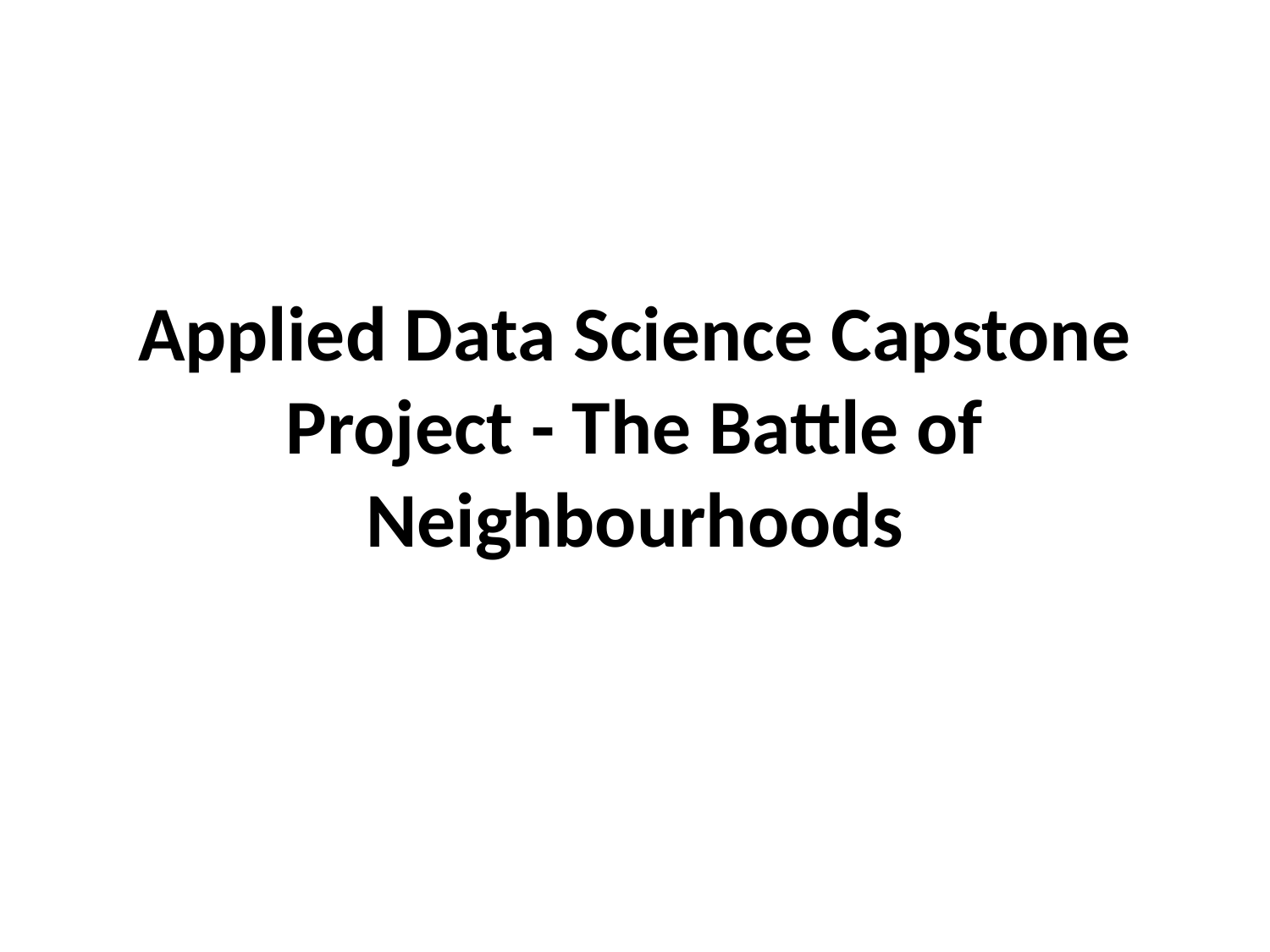

# Applied Data Science Capstone Project - The Battle of Neighbourhoods